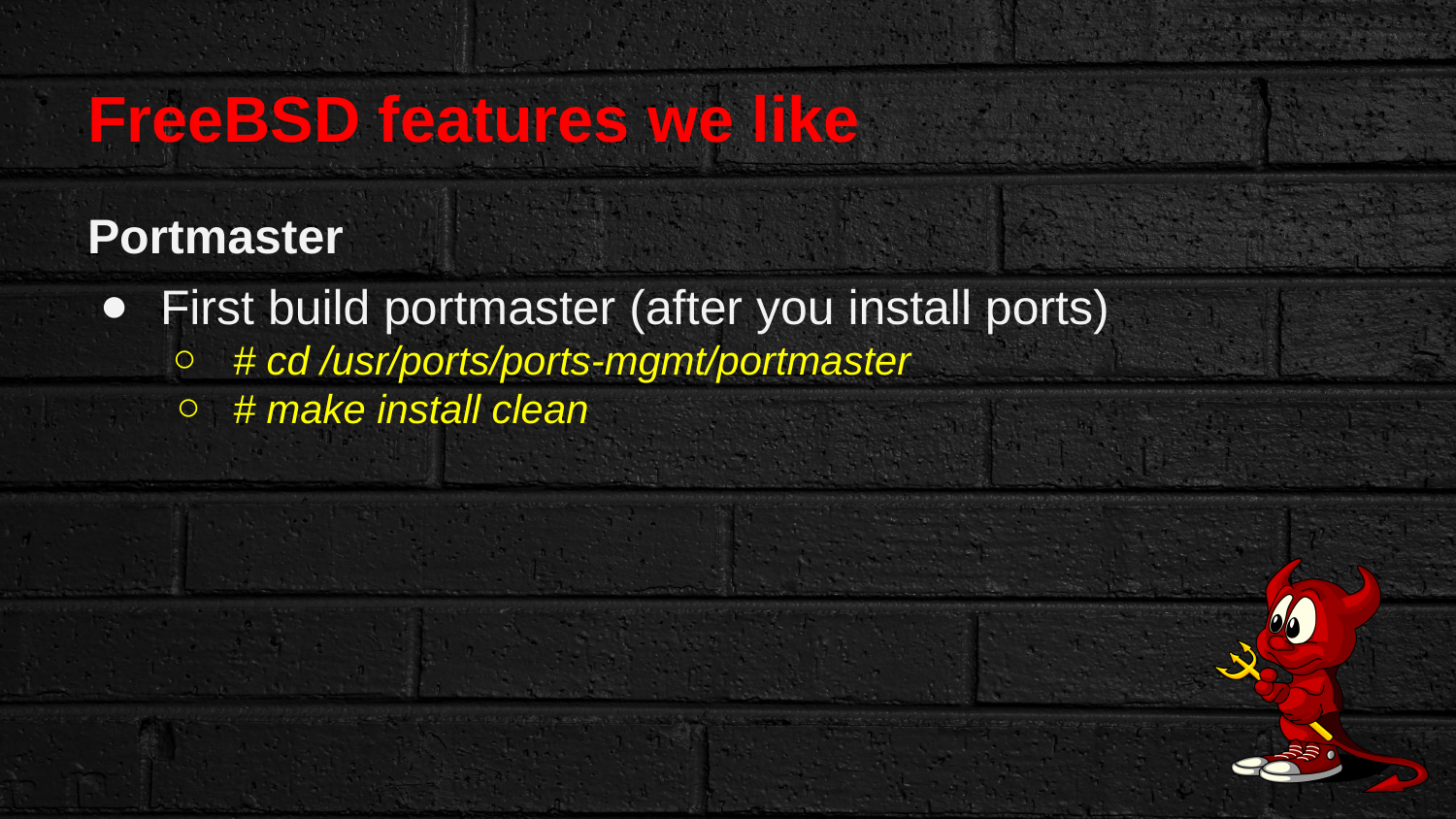

# FreeBSD features we like
Portmaster
First build portmaster (after you install ports)
# cd /usr/ports/ports-mgmt/portmaster
# make install clean